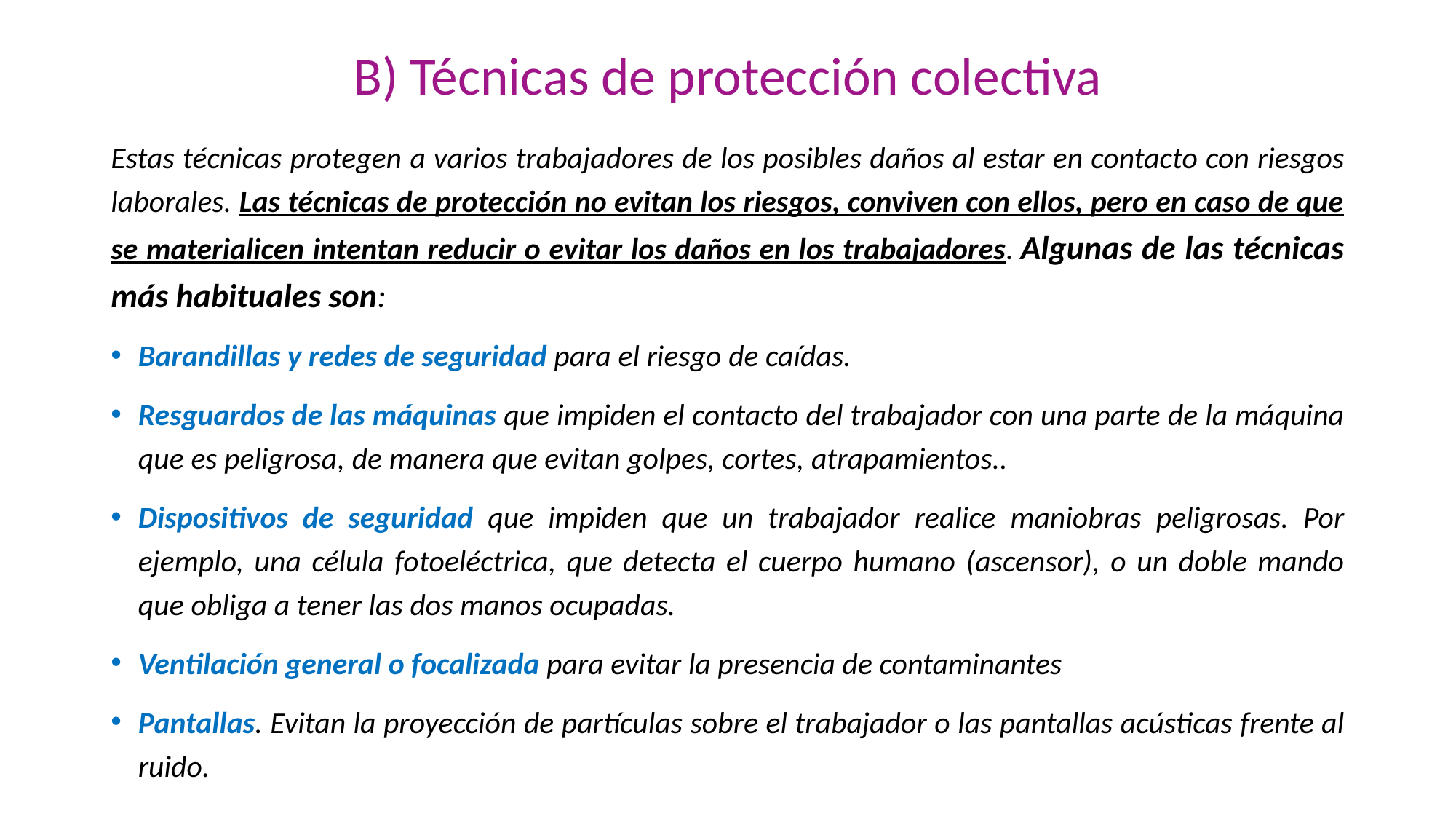

# B) Técnicas de protección colectiva
Estas técnicas protegen a varios trabajadores de los posibles daños al estar en contacto con riesgos laborales. Las técnicas de protección no evitan los riesgos, conviven con ellos, pero en caso de que se materialicen intentan reducir o evitar los daños en los trabajadores. Algunas de las técnicas más habituales son:
Barandillas y redes de seguridad para el riesgo de caídas.
Resguardos de las máquinas que impiden el contacto del trabajador con una parte de la máquina que es peligrosa, de manera que evitan golpes, cortes, atrapamientos..
Dispositivos de seguridad que impiden que un trabajador realice maniobras peligrosas. Por ejemplo, una célula fotoeléctrica, que detecta el cuerpo humano (ascensor), o un doble mando que obliga a tener las dos manos ocupadas.
Ventilación general o focalizada para evitar la presencia de contaminantes
Pantallas. Evitan la proyección de partículas sobre el trabajador o las pantallas acústicas frente al ruido.